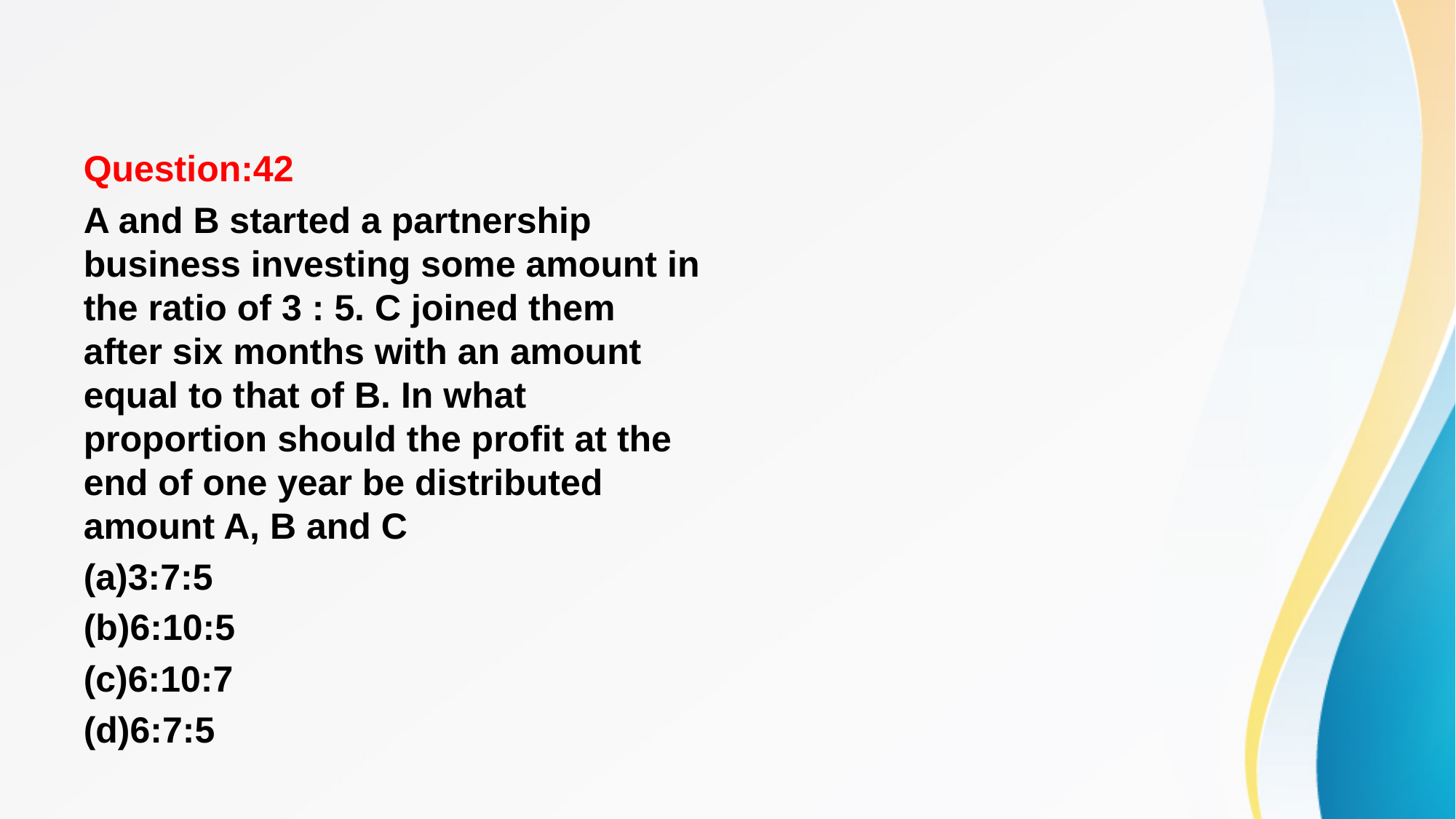

#
Question:42
A and B started a partnership business investing some amount in the ratio of 3 : 5. C joined them after six months with an amount equal to that of B. In what proportion should the profit at the end of one year be distributed amount A, B and C
(a)3:7:5
(b)6:10:5
(c)6:10:7
(d)6:7:5